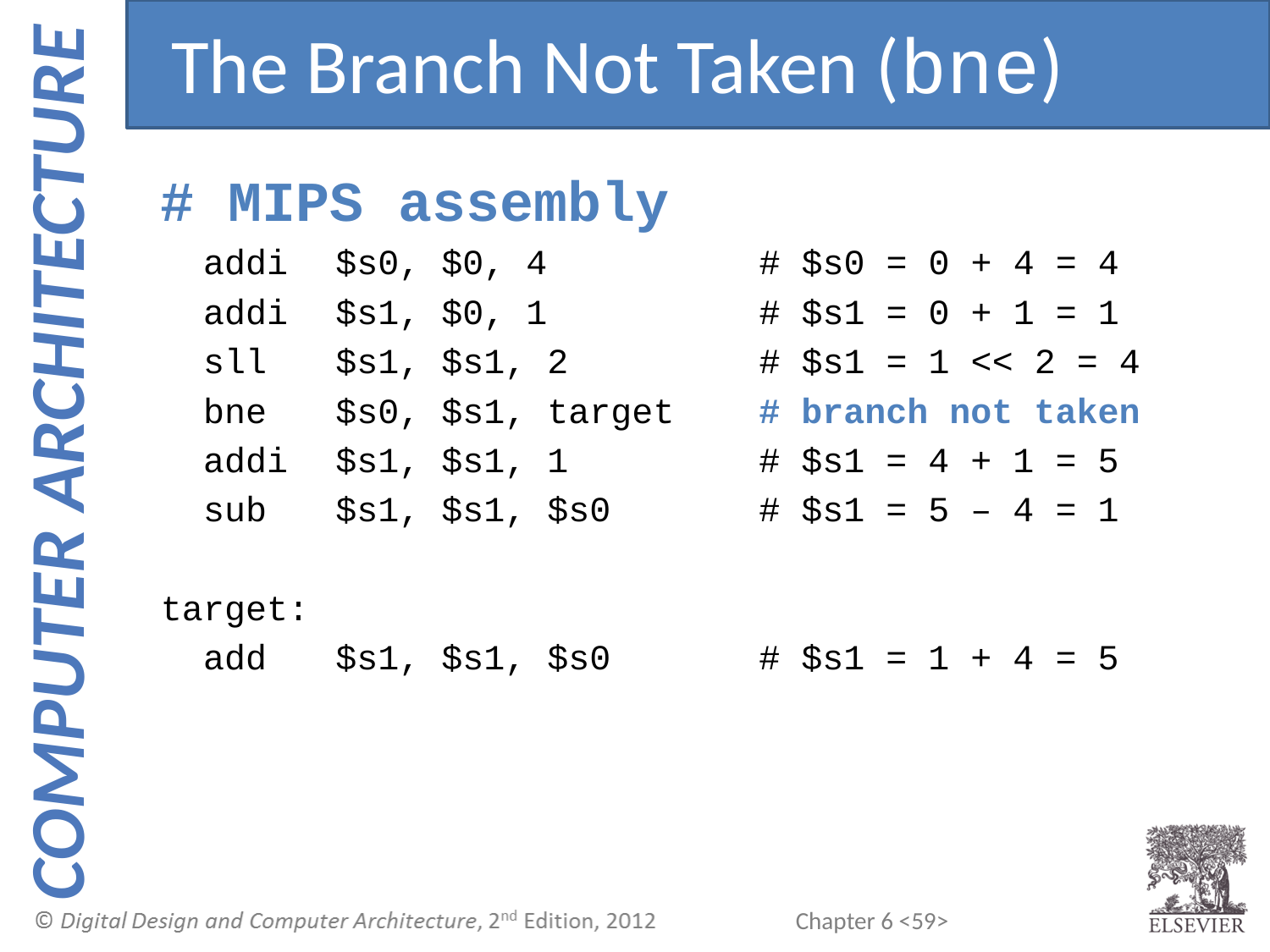

The Branch Not Taken (bne)

# MIPS assembly
  addi 	$s0, $0, 4          # $s0 = 0 + 4 = 4
  addi 	$s1, $0, 1          # $s1 = 0 + 1 = 1
  sll  	$s1, $s1, 2         # $s1 = 1 << 2 = 4
  bne  	$s0, $s1, target	  # branch not taken
  addi 	$s1, $s1, 1      	  # $s1 = 4 + 1 = 5
  sub  	$s1, $s1, $s0  	  # $s1 = 5 – 4 = 1

target:
  add  	$s1, $s1, $s0  	  # $s1 = 1 + 4 = 5